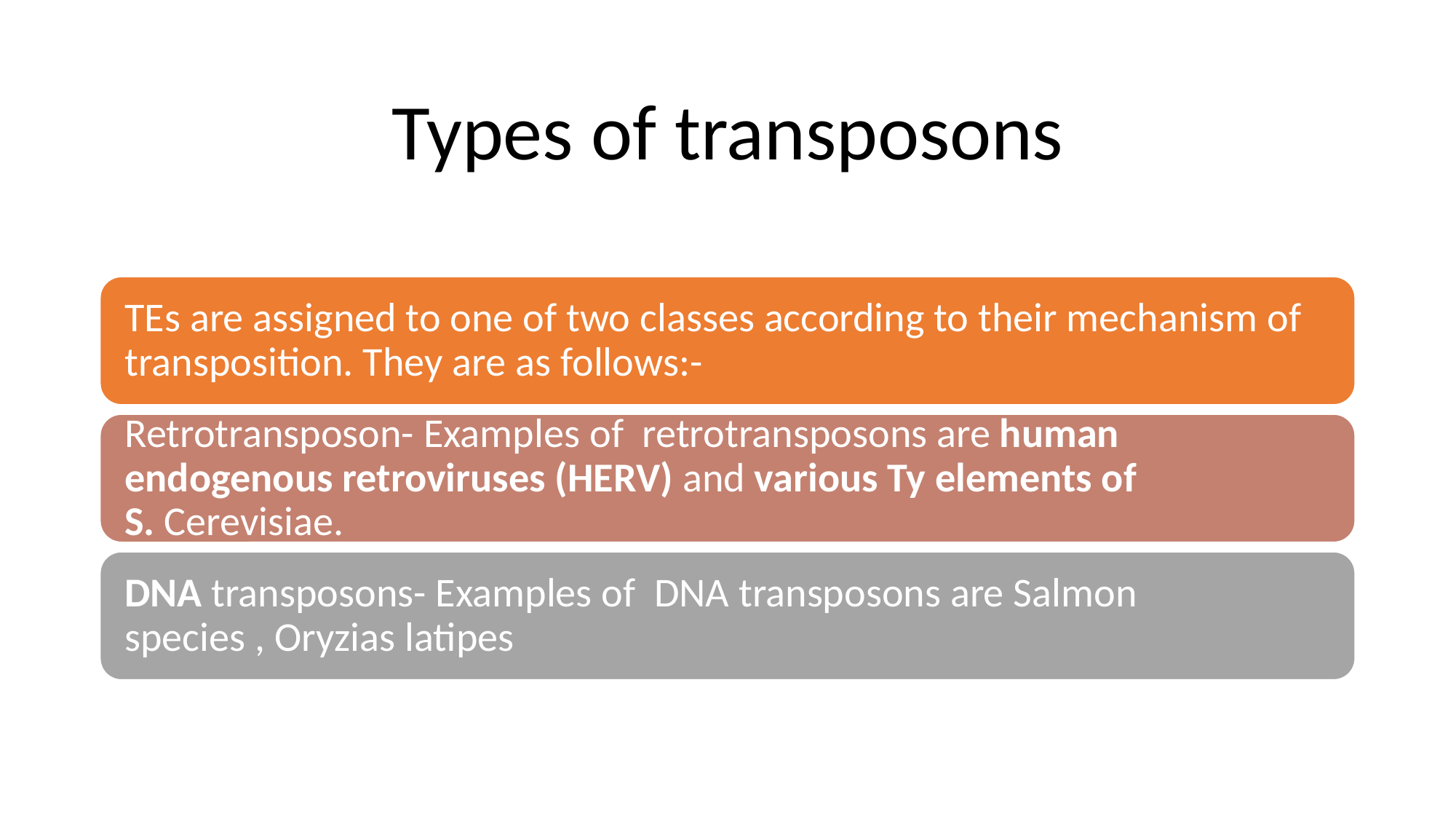

# Types of transposons
TEs are assigned to one of two classes according to their mechanism of transposition. They are as follows:-
Retrotransposon- Examples of  retrotransposons are human endogenous retroviruses (HERV) and various Ty elements of S. Cerevisiae.
DNA transposons- Examples of  DNA transposons are Salmon species , Oryzias latipes